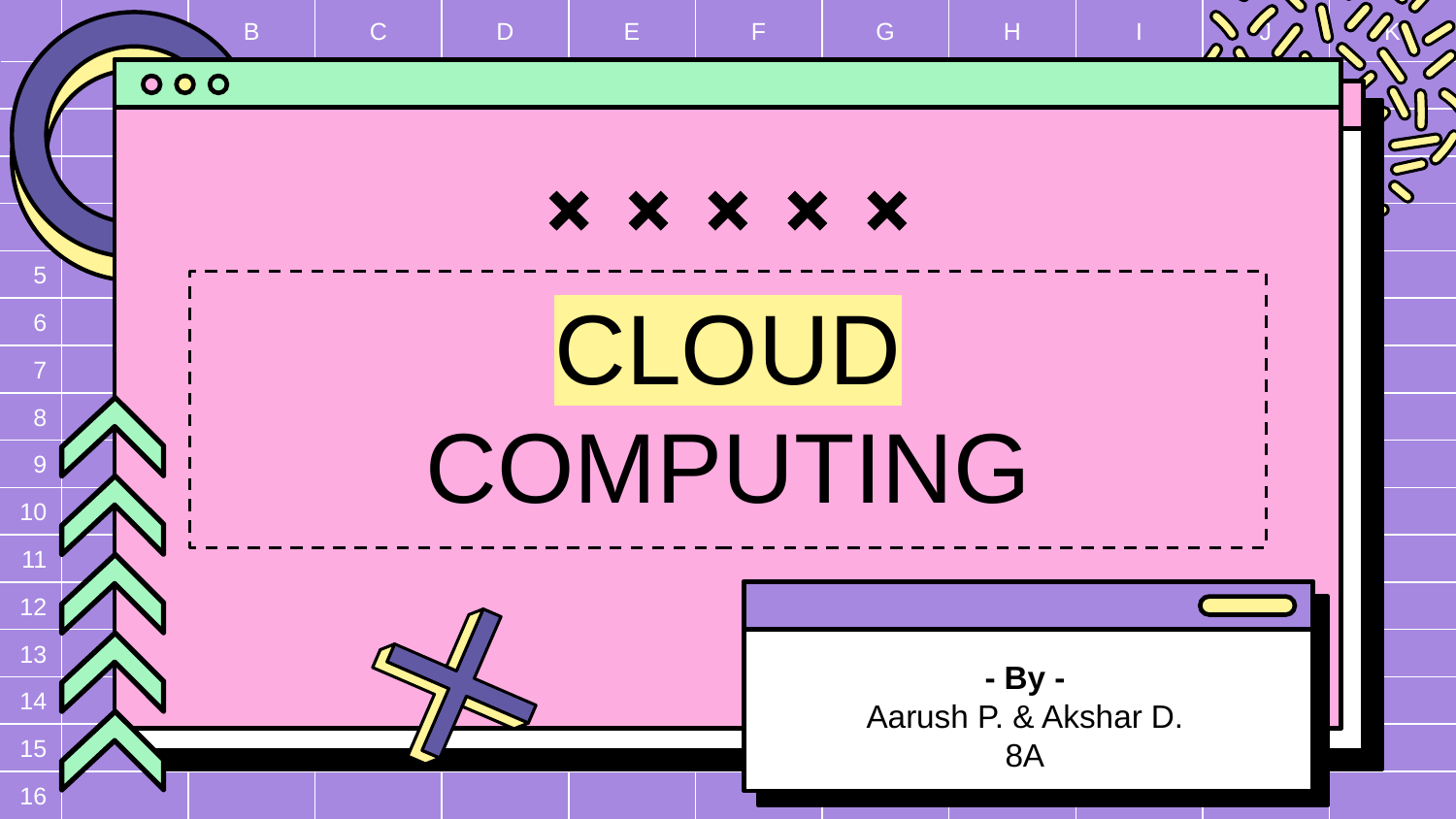

# CLOUD COMPUTING

- By -
Aarush P. & Akshar D.
8A